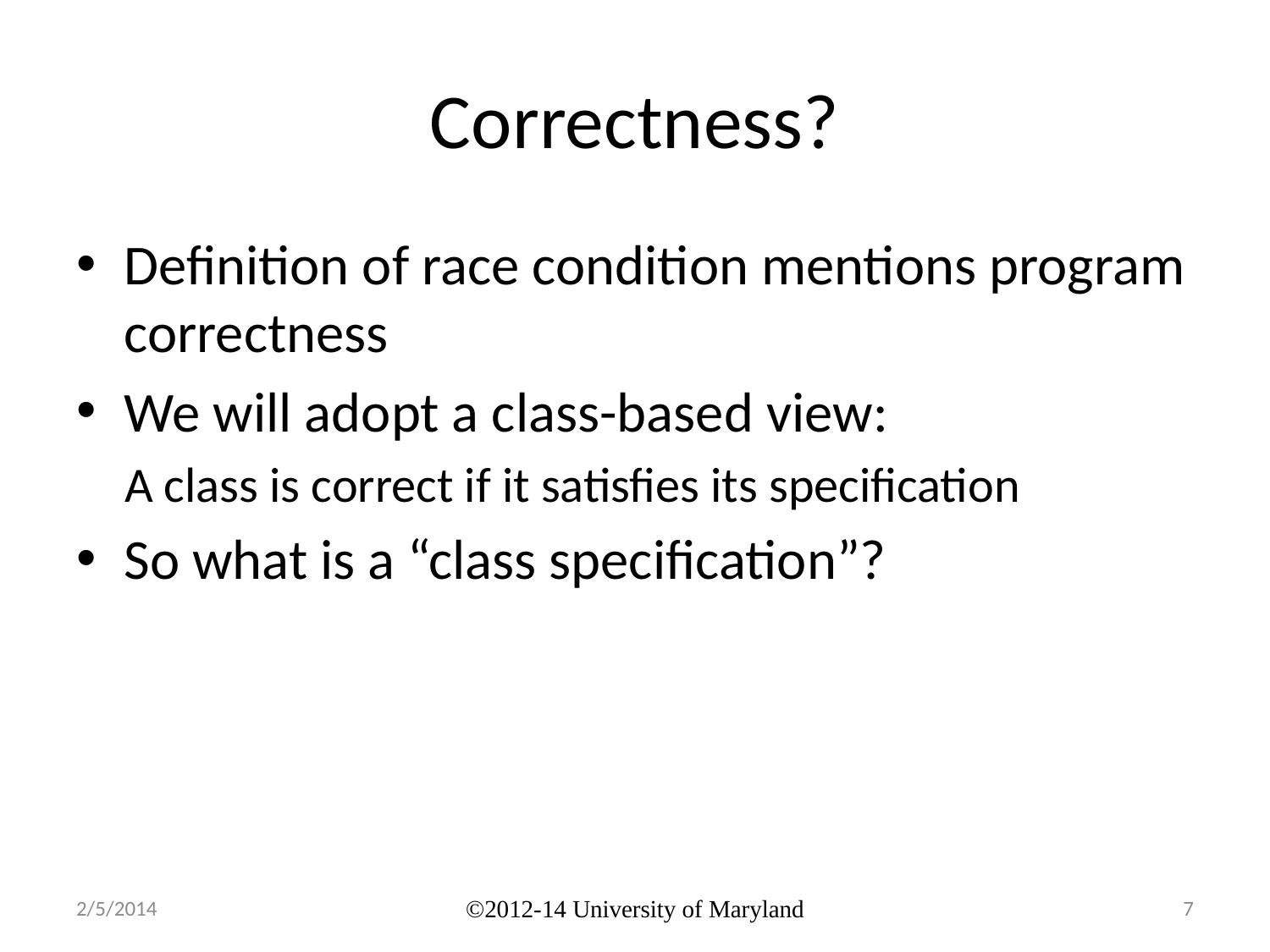

# Correctness?
Definition of race condition mentions program correctness
We will adopt a class-based view:
A class is correct if it satisfies its specification
So what is a “class specification”?
2/5/2014
©2012-14 University of Maryland
7